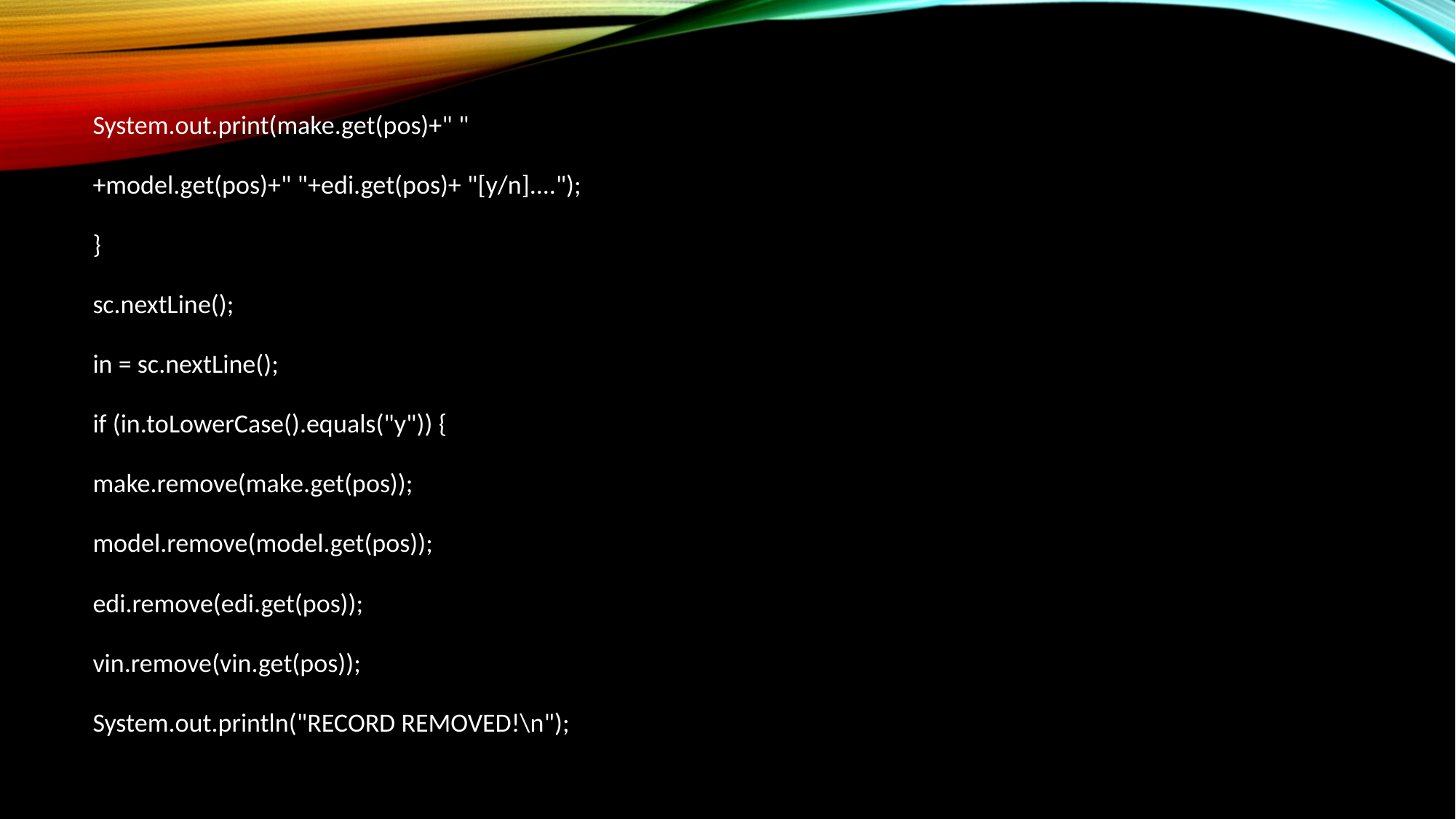

#
System.out.print(make.get(pos)+" "
+model.get(pos)+" "+edi.get(pos)+ "[y/n]....");
}
sc.nextLine();
in = sc.nextLine();
if (in.toLowerCase().equals("y")) {
make.remove(make.get(pos));
model.remove(model.get(pos));
edi.remove(edi.get(pos));
vin.remove(vin.get(pos));
System.out.println("RECORD REMOVED!\n");